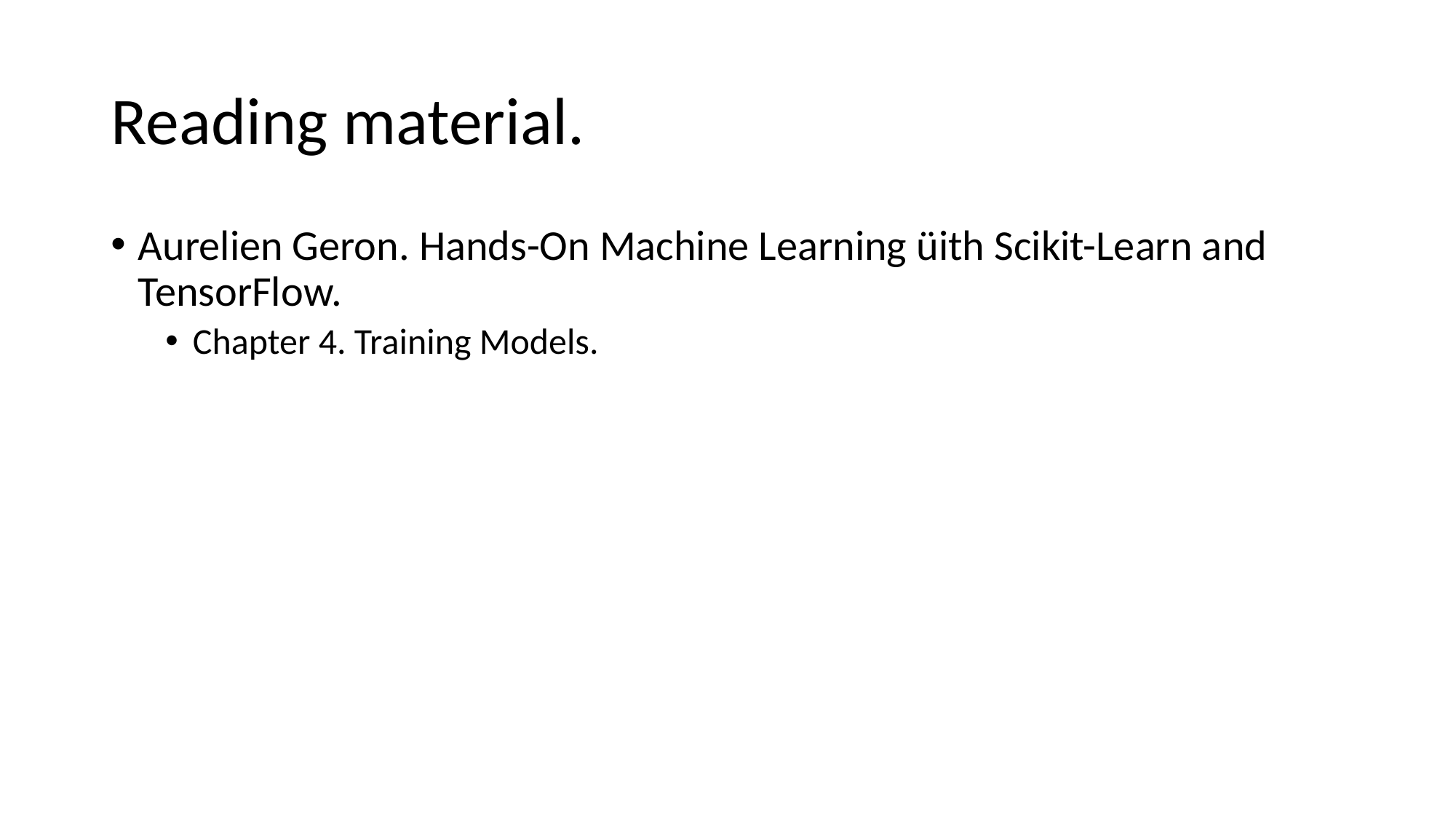

# Reading material.
Aurelien Geron. Hands-On Machine Learning üith Scikit-Learn and TensorFlow.
Chapter 4. Training Models.